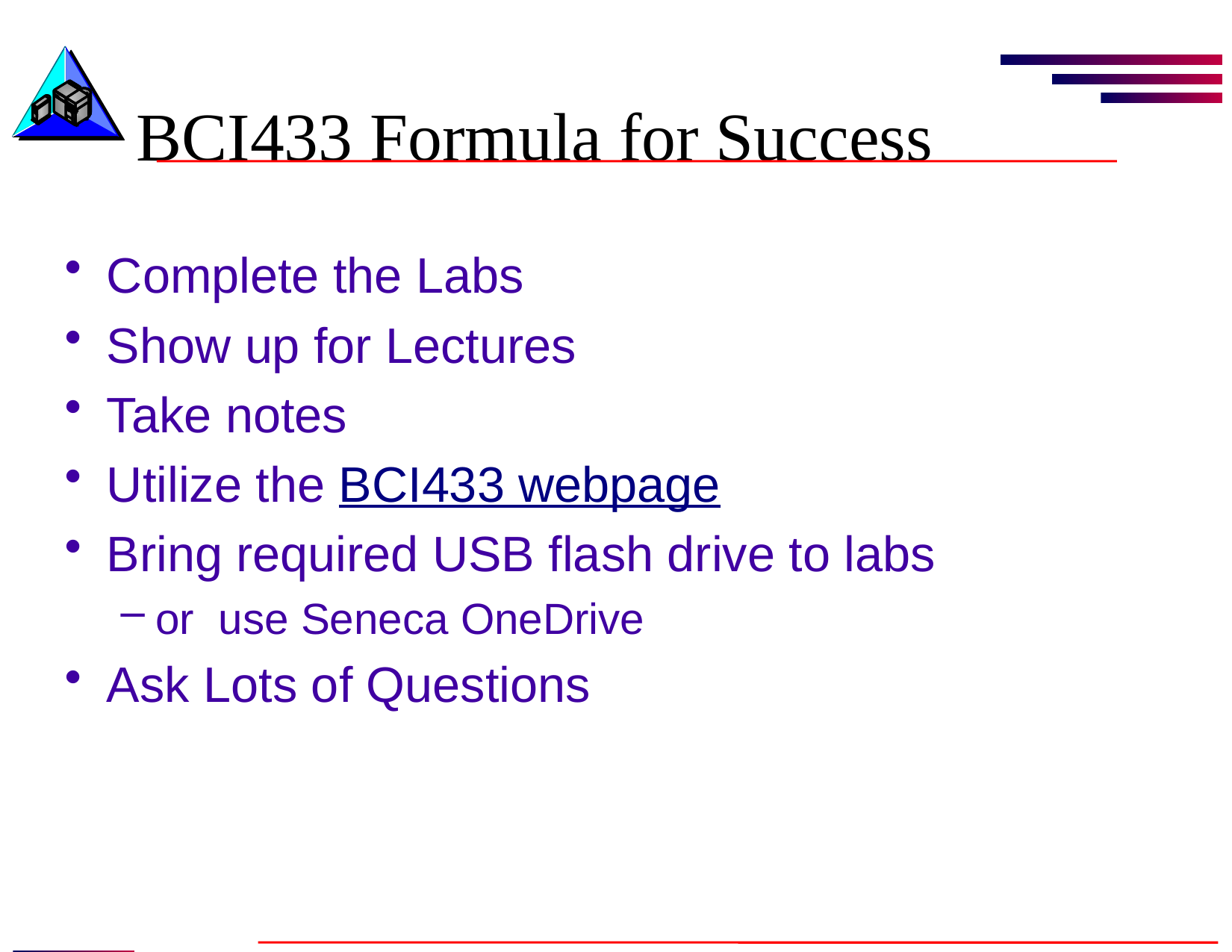

# BCI433 Formula for Success
Complete the Labs
Show up for Lectures
Take notes
Utilize the BCI433 webpage
Bring required USB flash drive to labs
or  use Seneca OneDrive
Ask Lots of Questions